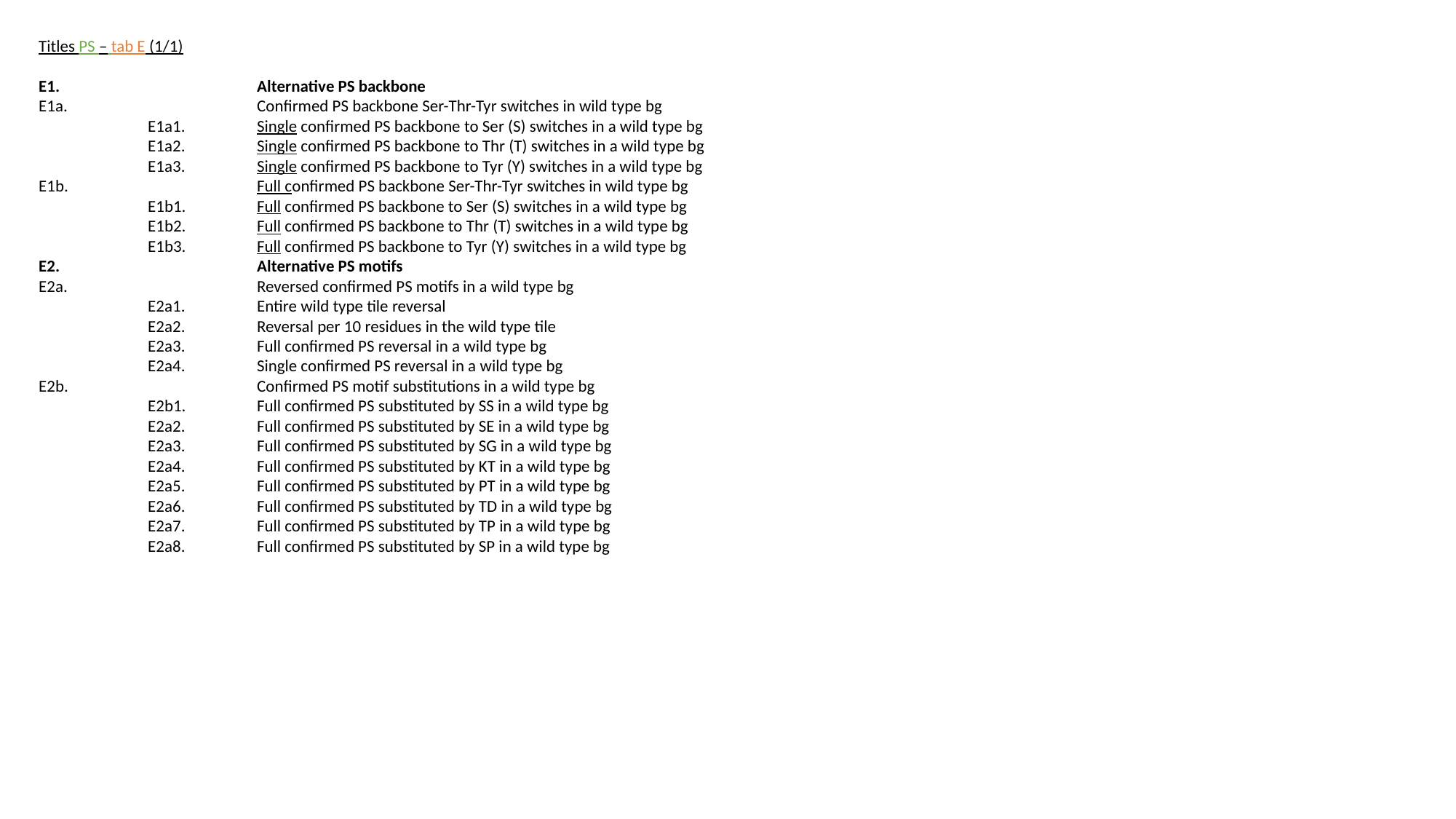

Titles PS – tab E (1/1)

E1. 		Alternative PS backbone
E1a.  		Confirmed PS backbone Ser-Thr-Tyr switches in wild type bg
	E1a1. 	Single confirmed PS backbone to Ser (S) switches in a wild type bg
	E1a2. 	Single confirmed PS backbone to Thr (T) switches in a wild type bg
	E1a3. 	Single confirmed PS backbone to Tyr (Y) switches in a wild type bg
E1b.  		Full confirmed PS backbone Ser-Thr-Tyr switches in wild type bg
	E1b1. 	Full confirmed PS backbone to Ser (S) switches in a wild type bg
	E1b2. 	Full confirmed PS backbone to Thr (T) switches in a wild type bg
	E1b3. 	Full confirmed PS backbone to Tyr (Y) switches in a wild type bg
E2. 		Alternative PS motifs
E2a. 		Reversed confirmed PS motifs in a wild type bg
	E2a1. 	Entire wild type tile reversal
	E2a2. 	Reversal per 10 residues in the wild type tile
	E2a3. 	Full confirmed PS reversal in a wild type bg
	E2a4. 	Single confirmed PS reversal in a wild type bg
E2b. 		Confirmed PS motif substitutions in a wild type bg
	E2b1.	Full confirmed PS substituted by SS in a wild type bg
	E2a2. 	Full confirmed PS substituted by SE in a wild type bg
	E2a3. 	Full confirmed PS substituted by SG in a wild type bg
	E2a4. 	Full confirmed PS substituted by KT in a wild type bg
	E2a5. 	Full confirmed PS substituted by PT in a wild type bg
	E2a6. 	Full confirmed PS substituted by TD in a wild type bg
	E2a7. 	Full confirmed PS substituted by TP in a wild type bg
	E2a8. 	Full confirmed PS substituted by SP in a wild type bg